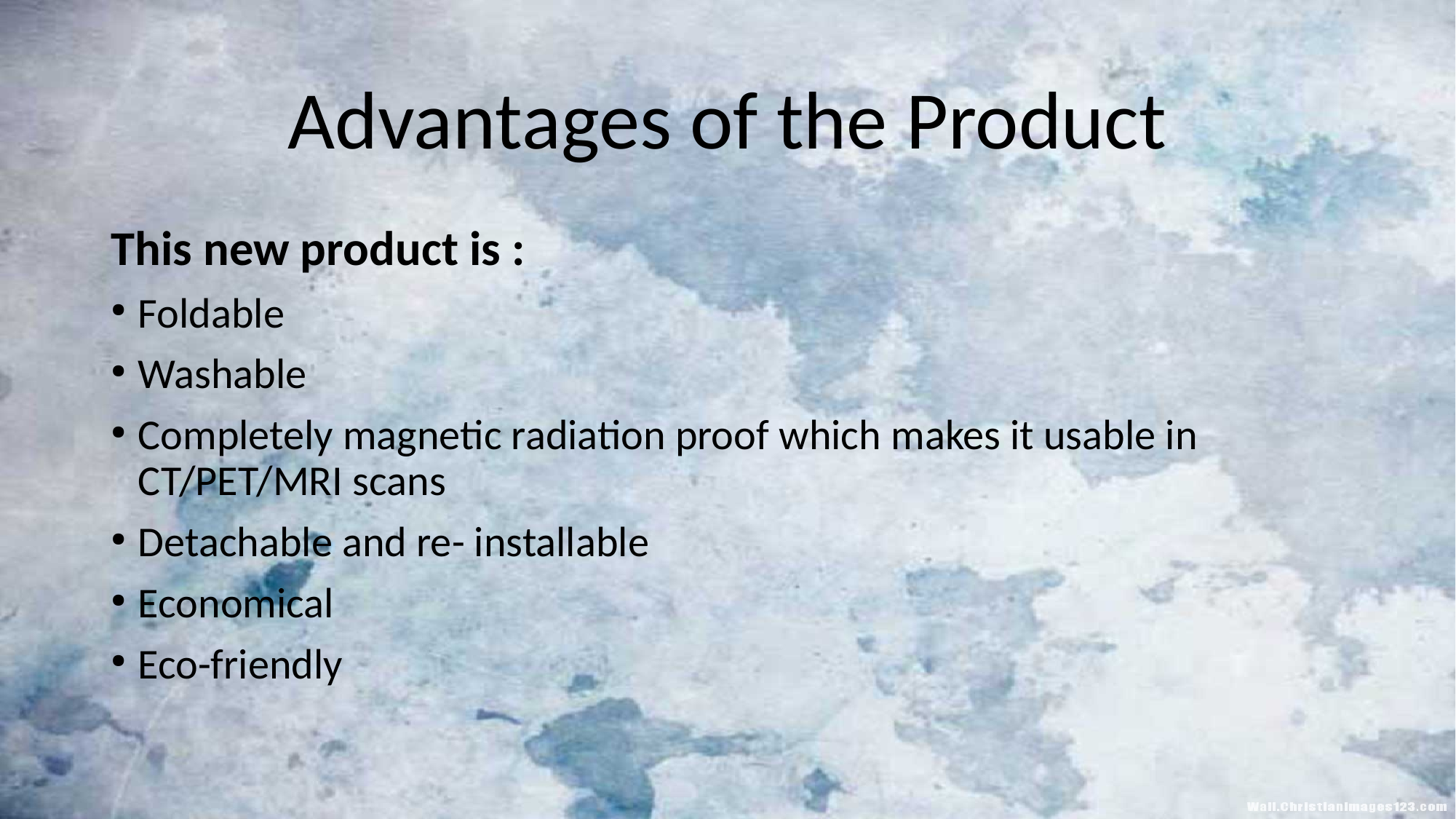

# Advantages of the Product
This new product is :
Foldable
Washable
Completely magnetic radiation proof which makes it usable in CT/PET/MRI scans
Detachable and re- installable
Economical
Eco-friendly